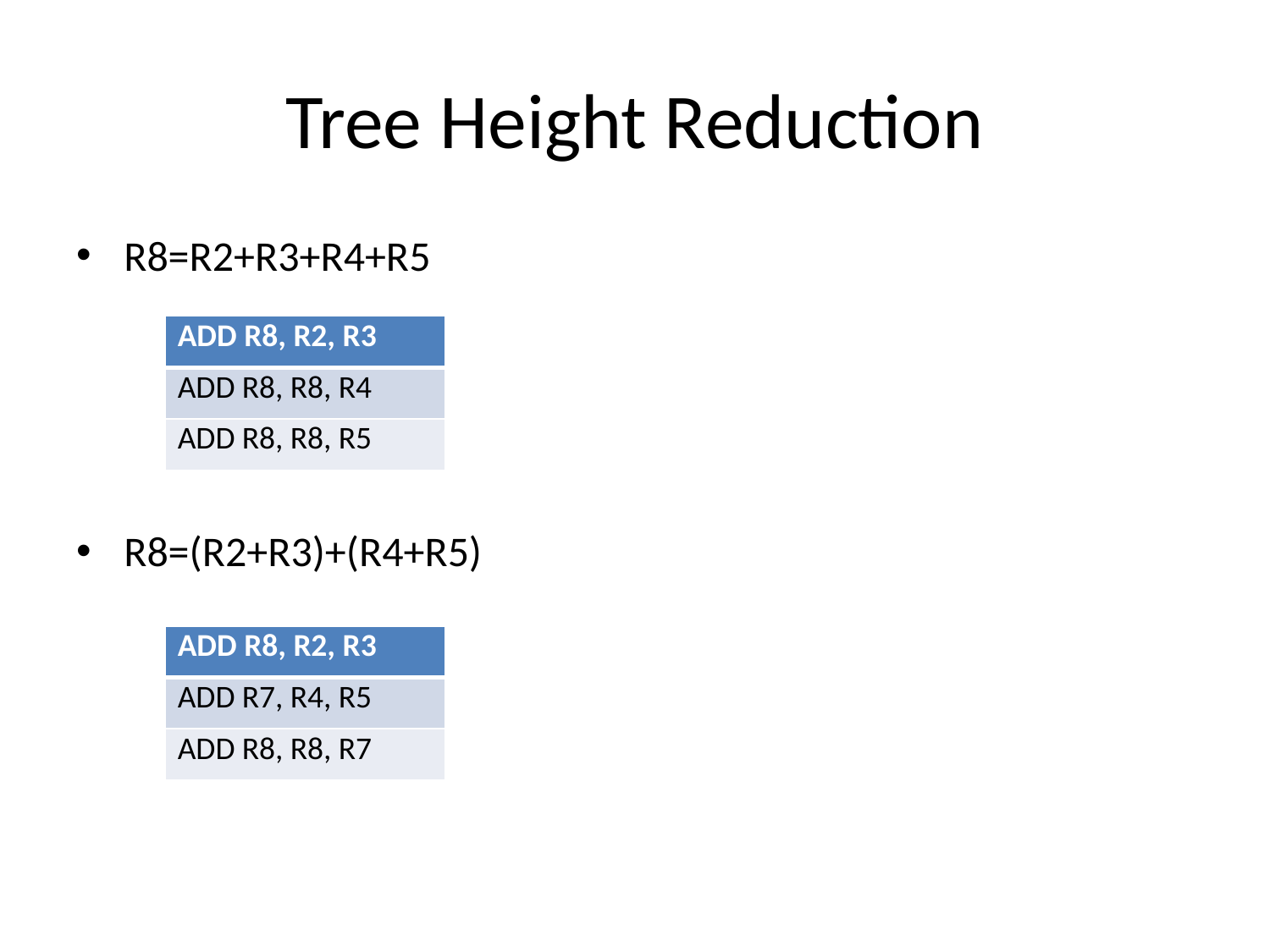

# Tree Height Reduction
R8=R2+R3+R4+R5

R8=(R2+R3)+(R4+R5)

| ADD R8, R2, R3 |
| --- |
| ADD R8, R8, R4 |
| ADD R8, R8, R5 |
| ADD R8, R2, R3 |
| --- |
| ADD R7, R4, R5 |
| ADD R8, R8, R7 |